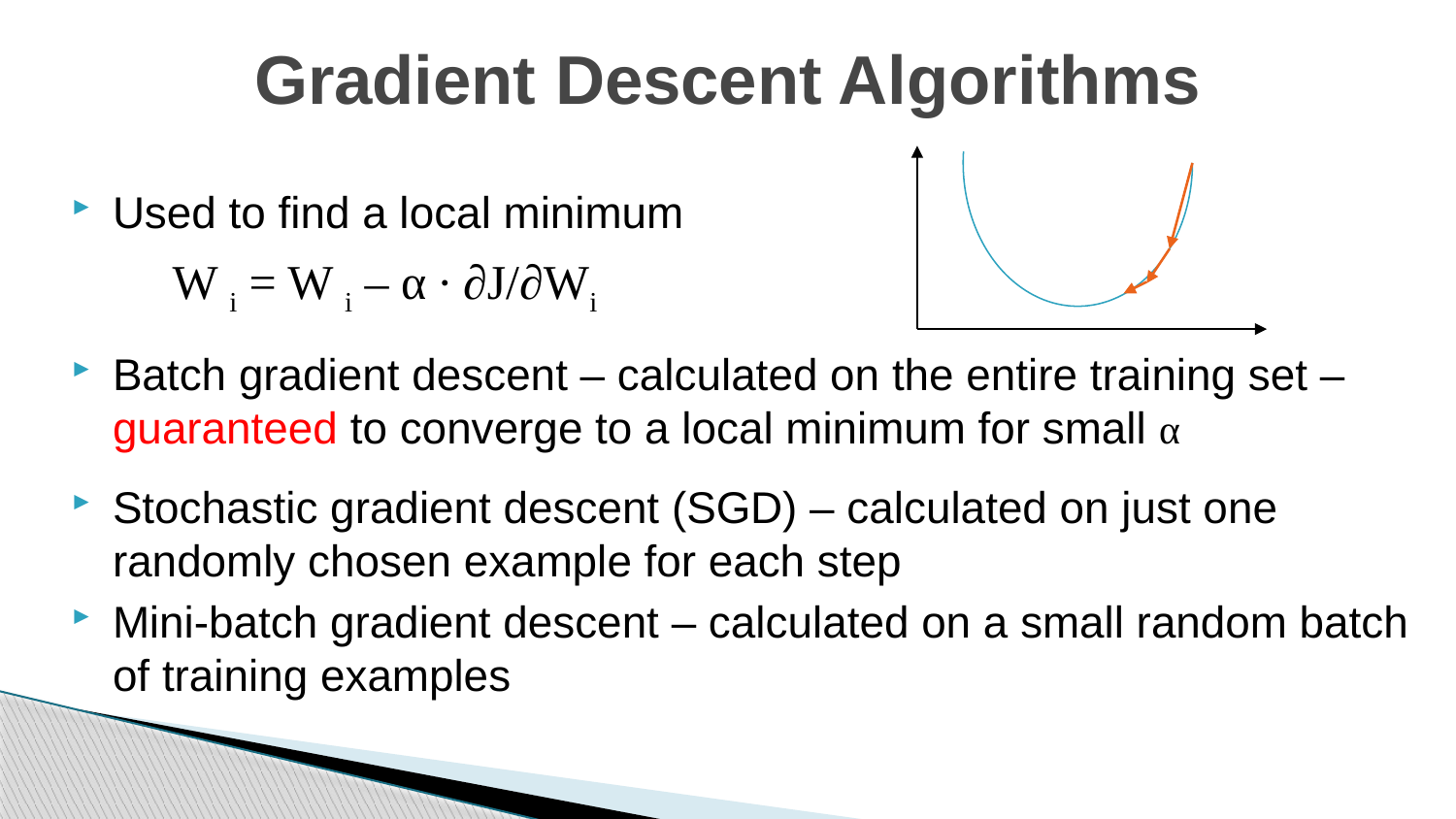

# Gradient Descent Algorithms

Used to find a local minimum

Batch gradient descent – calculated on the entire training set – guaranteed to converge to a local minimum for small α

Stochastic gradient descent (SGD) – calculated on just one randomly chosen example for each step
Mini-batch gradient descent – calculated on a small random batch of training examples
W i = W i – α ∙ ∂J/∂Wi